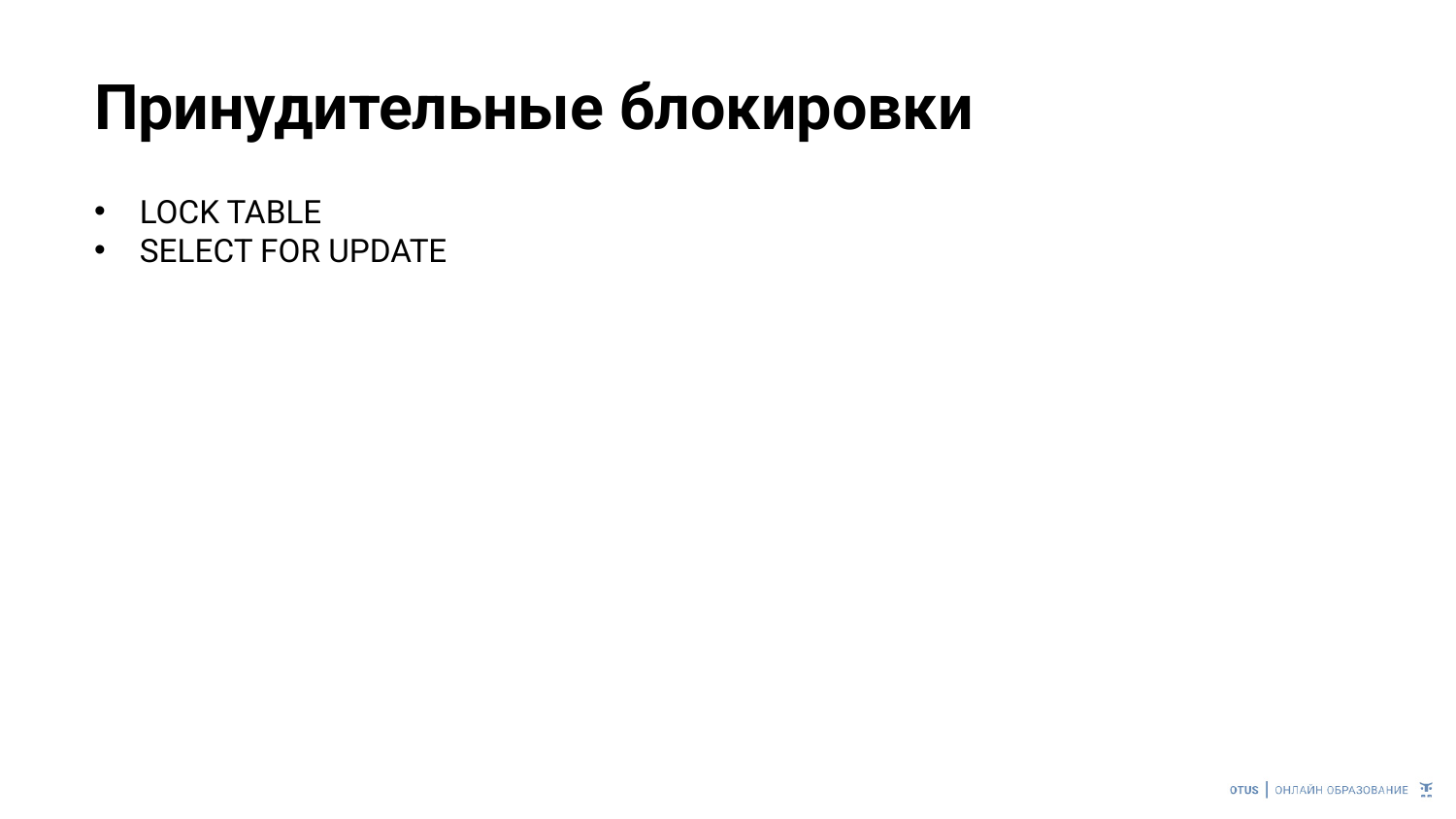

# Принудительные блокировки
LOCK TABLE
SELECT FOR UPDATE